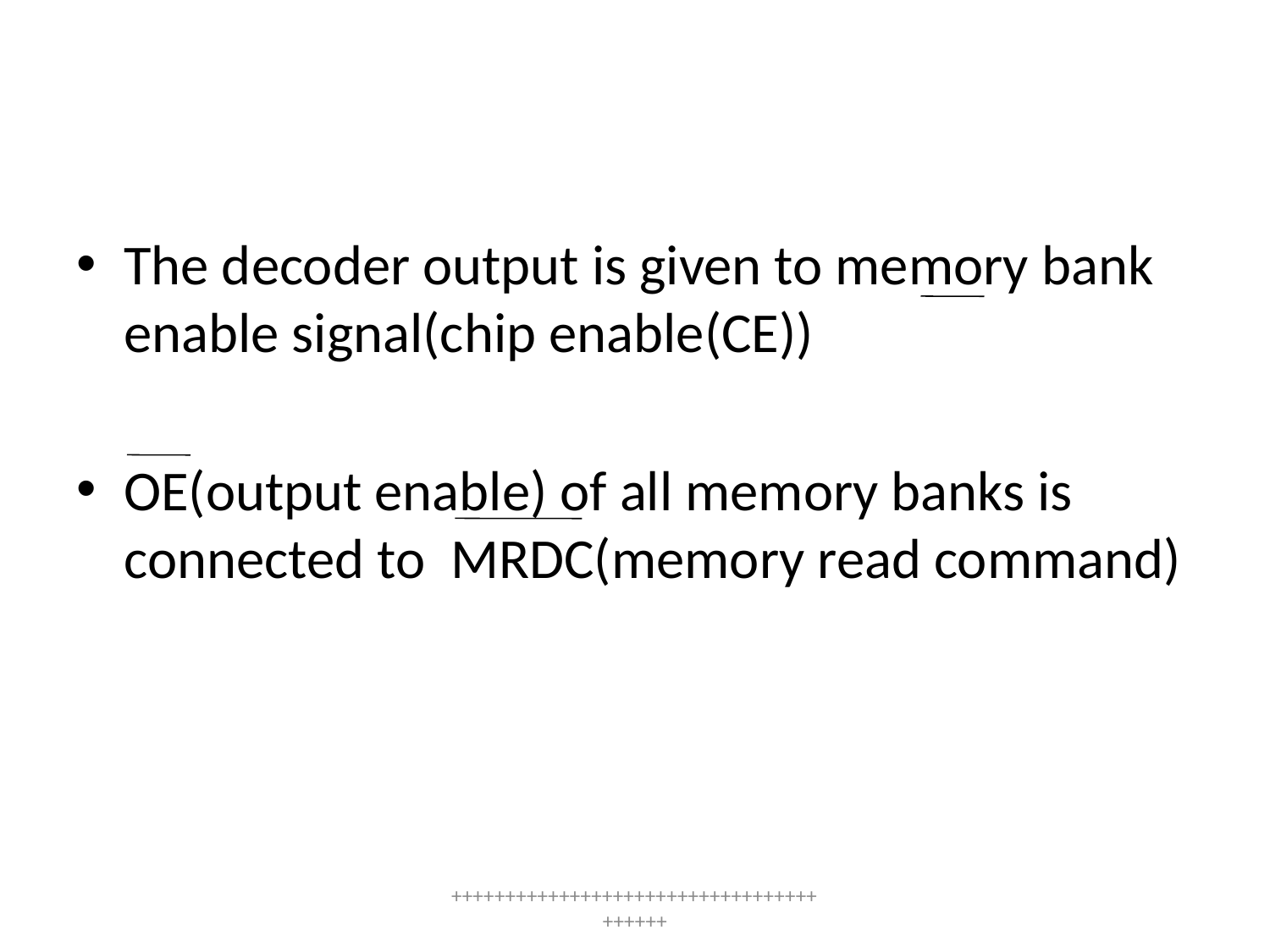

The decoder output is given to memory bank enable signal(chip enable(CE))

OE(output enable) of all memory banks is connected to  MRDC(memory read command)
++++++++++++++++++++++++++++++++++++++++